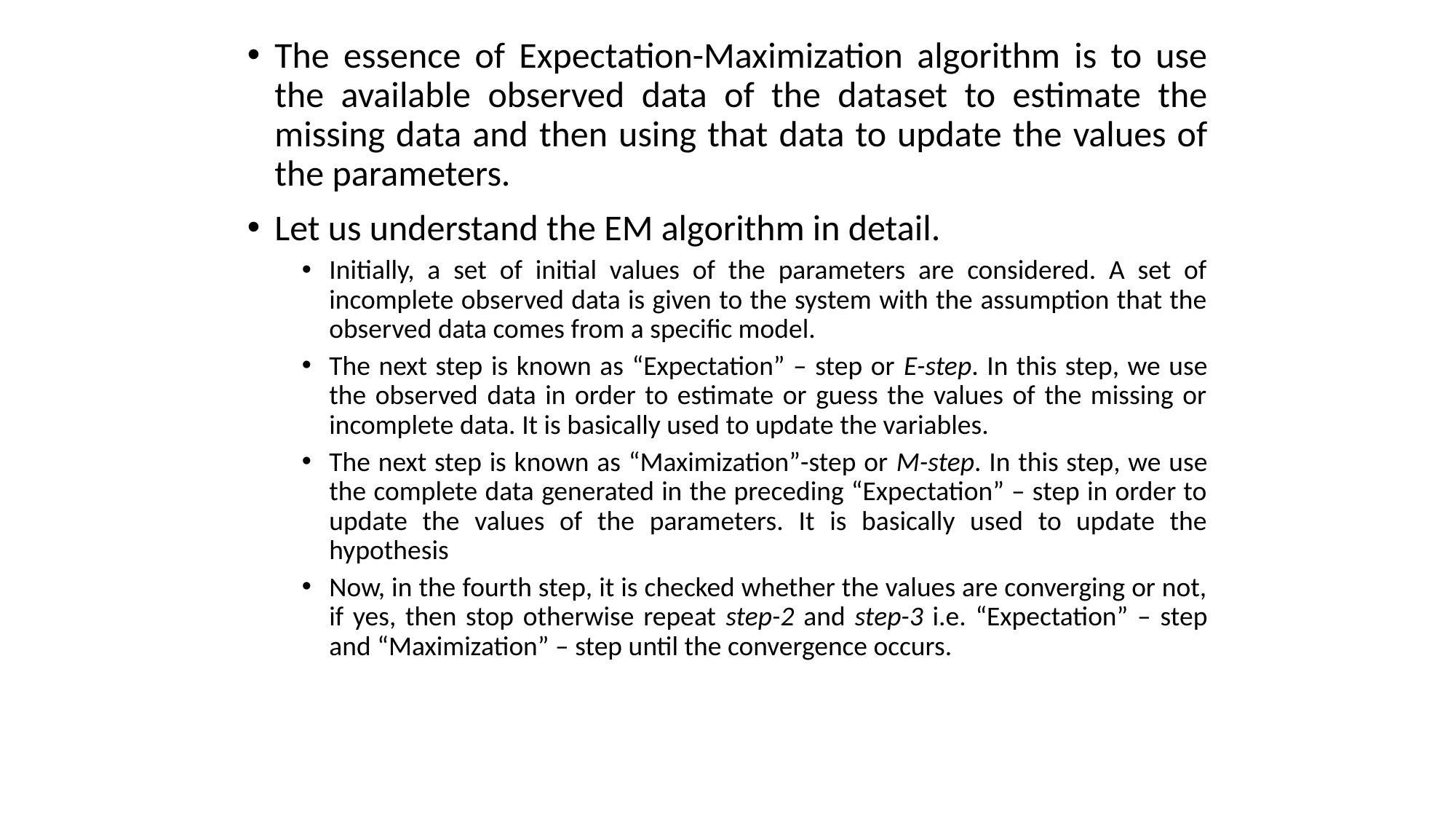

The essence of Expectation-Maximization algorithm is to use the available observed data of the dataset to estimate the missing data and then using that data to update the values of the parameters.
Let us understand the EM algorithm in detail.
Initially, a set of initial values of the parameters are considered. A set of incomplete observed data is given to the system with the assumption that the observed data comes from a specific model.
The next step is known as “Expectation” – step or E-step. In this step, we use the observed data in order to estimate or guess the values of the missing or incomplete data. It is basically used to update the variables.
The next step is known as “Maximization”-step or M-step. In this step, we use the complete data generated in the preceding “Expectation” – step in order to update the values of the parameters. It is basically used to update the hypothesis
Now, in the fourth step, it is checked whether the values are converging or not, if yes, then stop otherwise repeat step-2 and step-3 i.e. “Expectation” – step and “Maximization” – step until the convergence occurs.